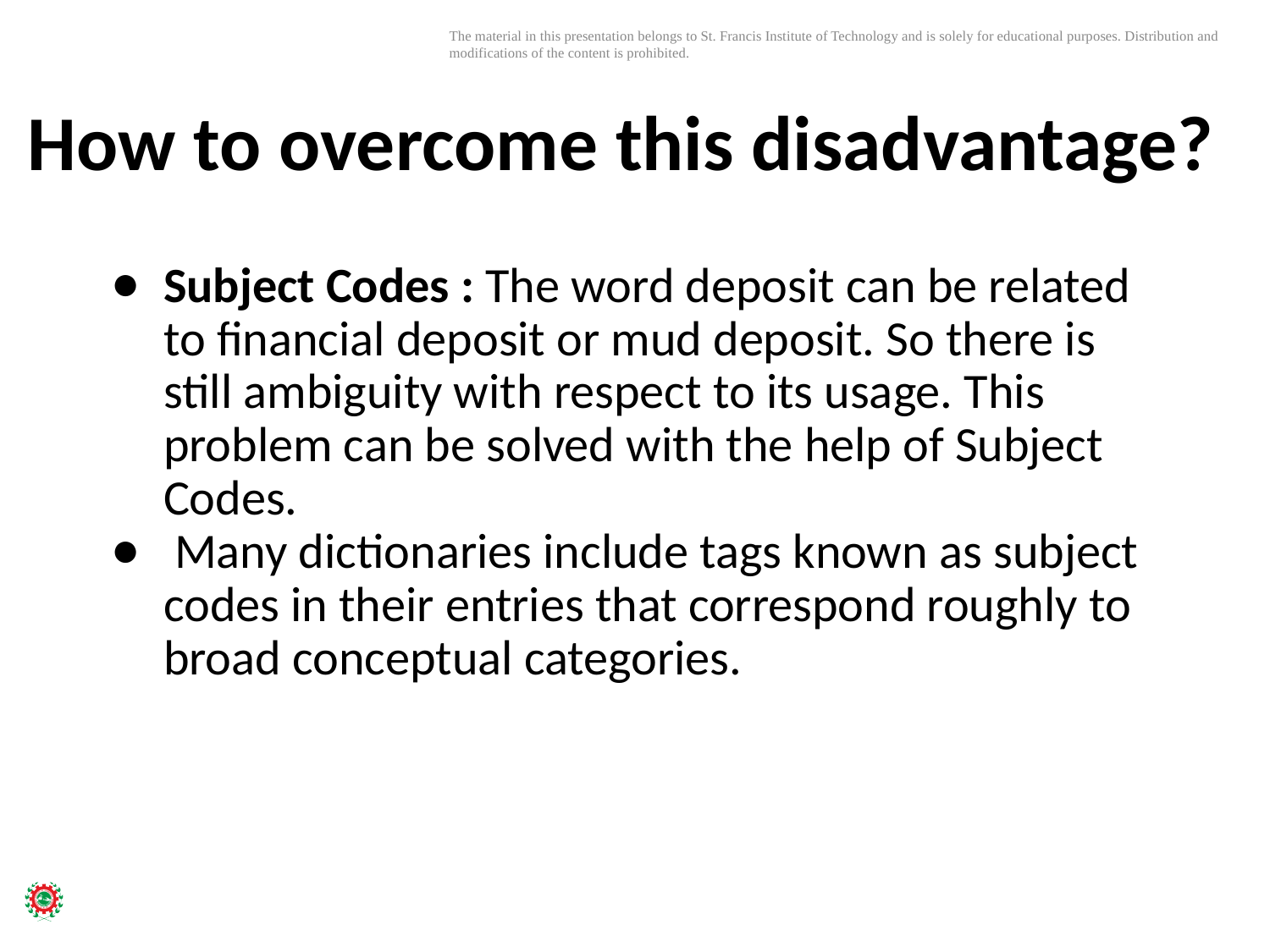

# How to overcome this disadvantage?
Subject Codes : The word deposit can be related to financial deposit or mud deposit. So there is still ambiguity with respect to its usage. This problem can be solved with the help of Subject Codes.
 Many dictionaries include tags known as subject codes in their entries that correspond roughly to broad conceptual categories.